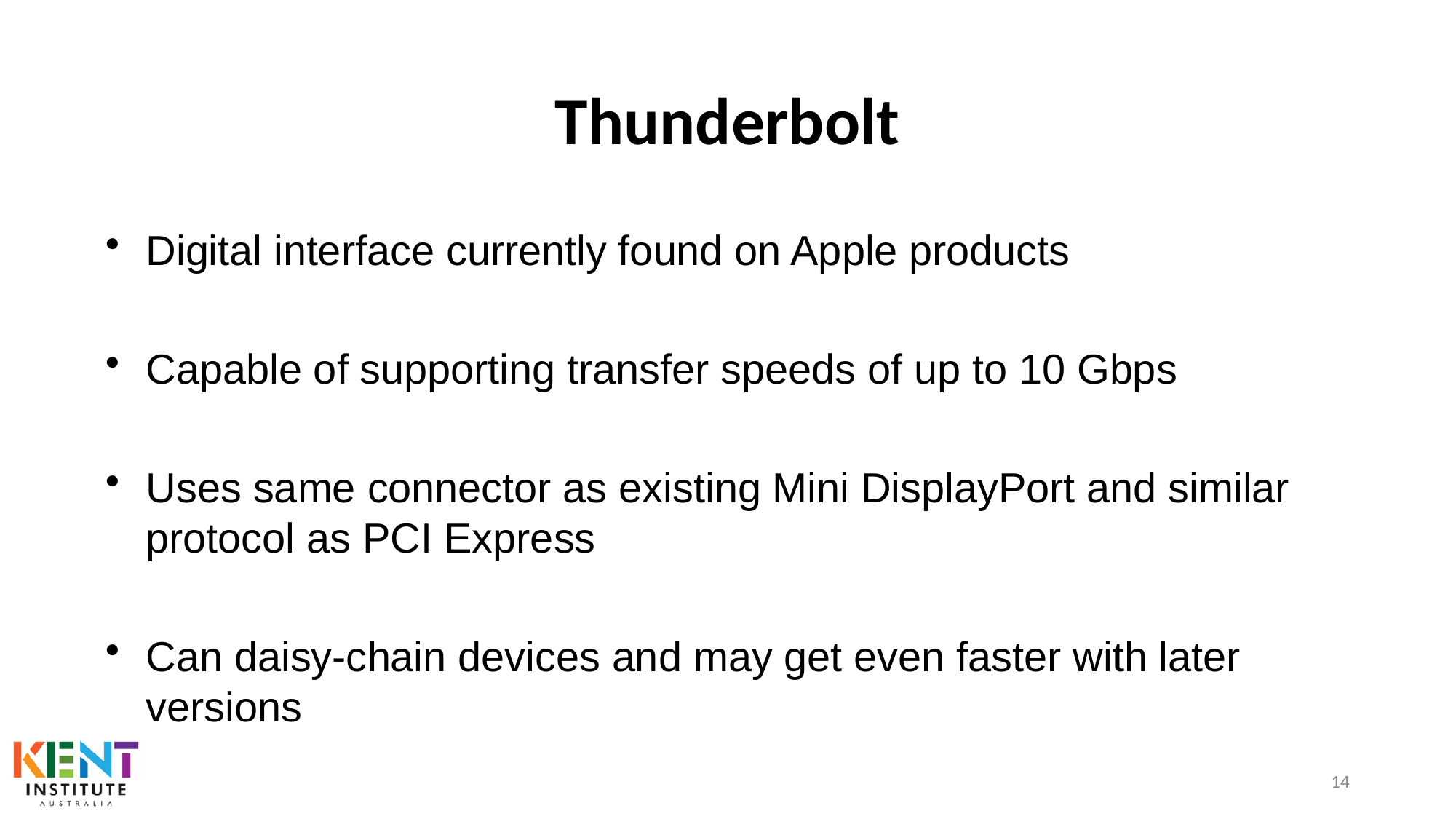

# Thunderbolt
Digital interface currently found on Apple products

Capable of supporting transfer speeds of up to 10 Gbps

Uses same connector as existing Mini DisplayPort and similar protocol as PCI Express

Can daisy-chain devices and may get even faster with later versions
14